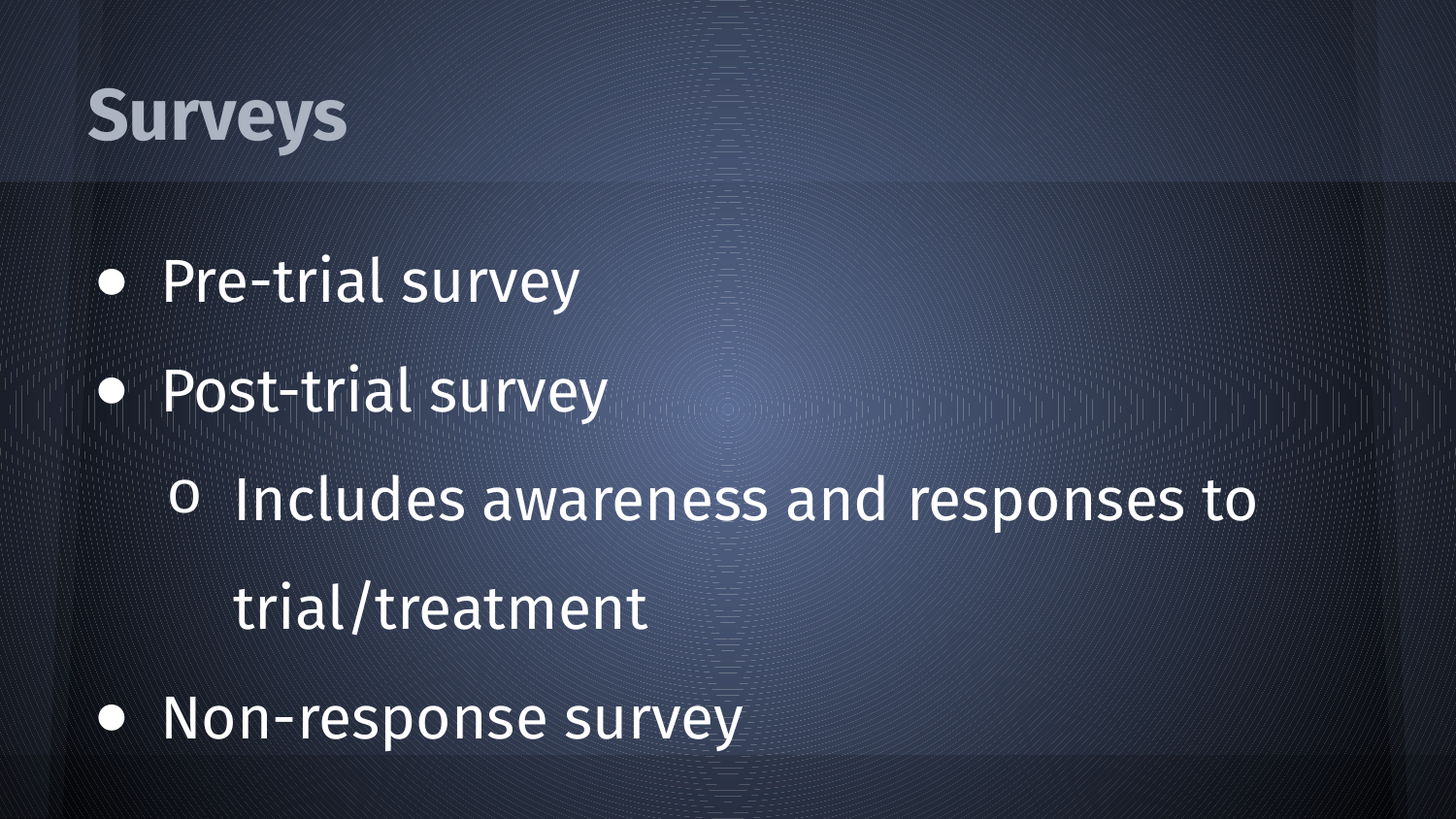

# Surveys
Pre-trial survey
Post-trial survey
Includes awareness and responses to trial/treatment
Non-response survey